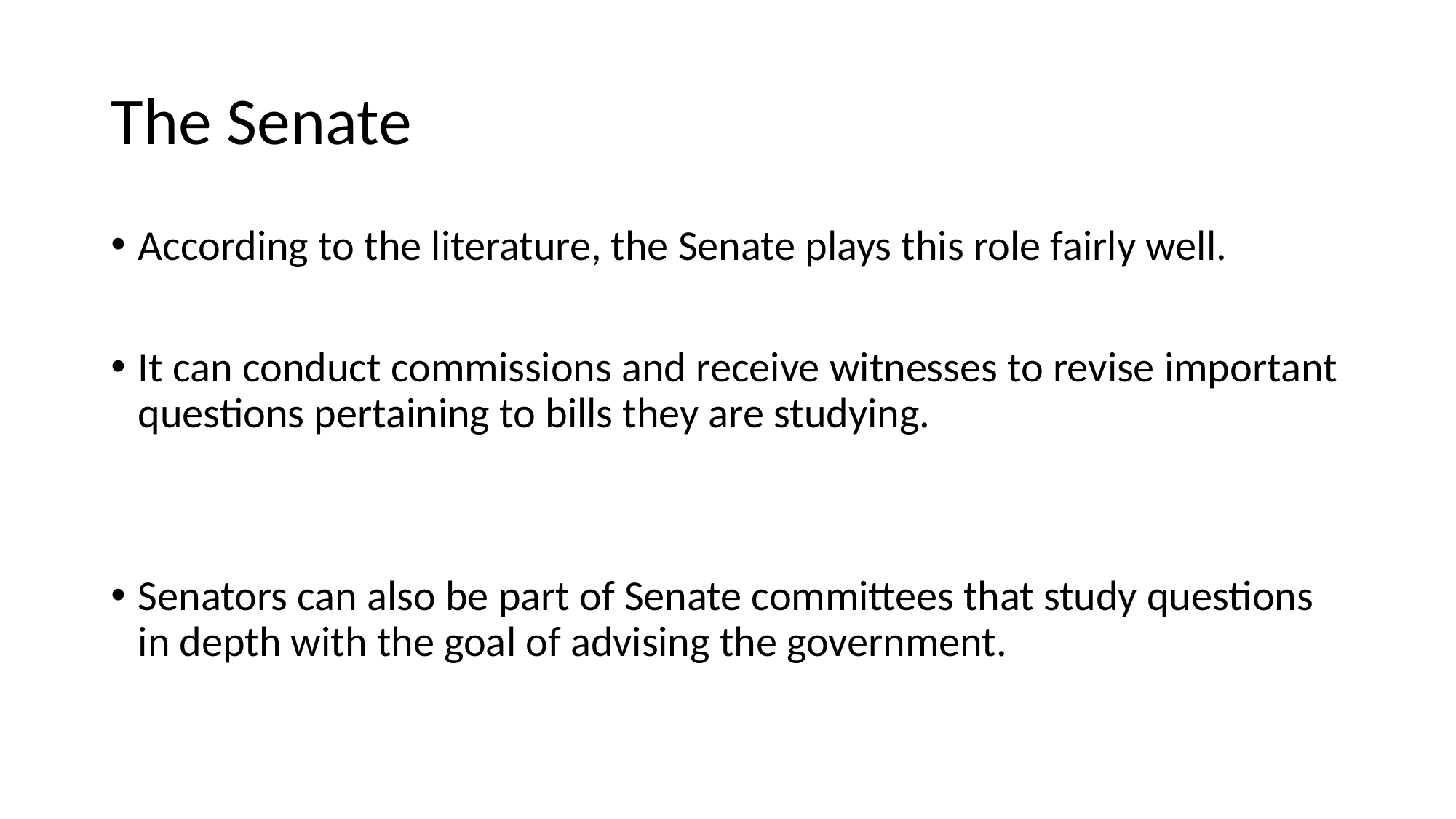

# The Senate
According to the literature, the Senate plays this role fairly well.

It can conduct commissions and receive witnesses to revise important questions pertaining to bills they are studying.

Senators can also be part of Senate committees that study questions in depth with the goal of advising the government.